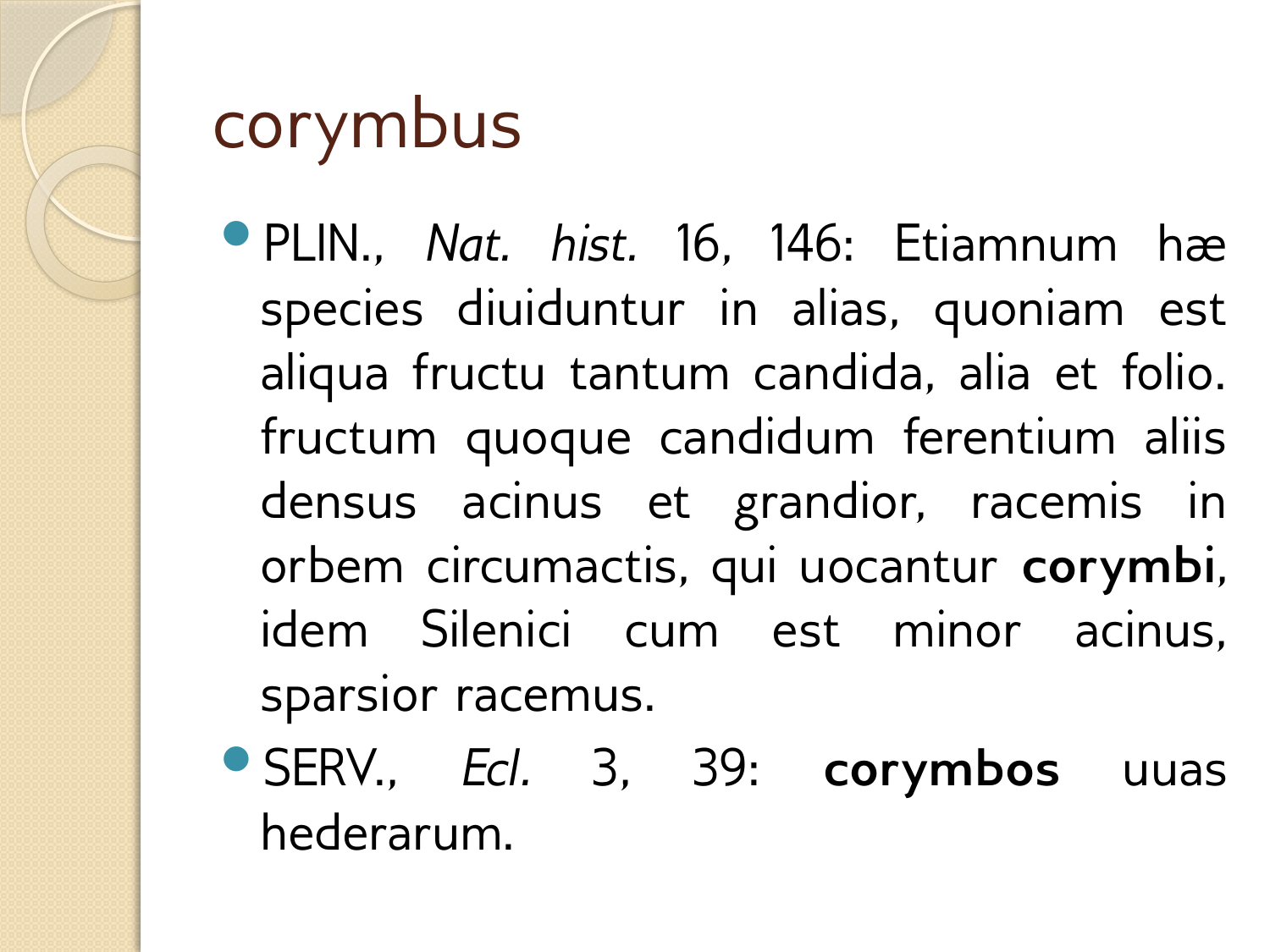

# corymbus
Plin., Nat. hist. 16, 146: Etiamnum hae species diuiduntur in alias, quoniam est aliqua fructu tantum candida, alia et folio. fructum quoque candidum ferentium aliis densus acinus et grandior, racemis in orbem circumactis, qui uocantur corymbi, idem Silenici cum est minor acinus, sparsior racemus.
Serv., Ecl. 3, 39: corymbos uuas hederarum.